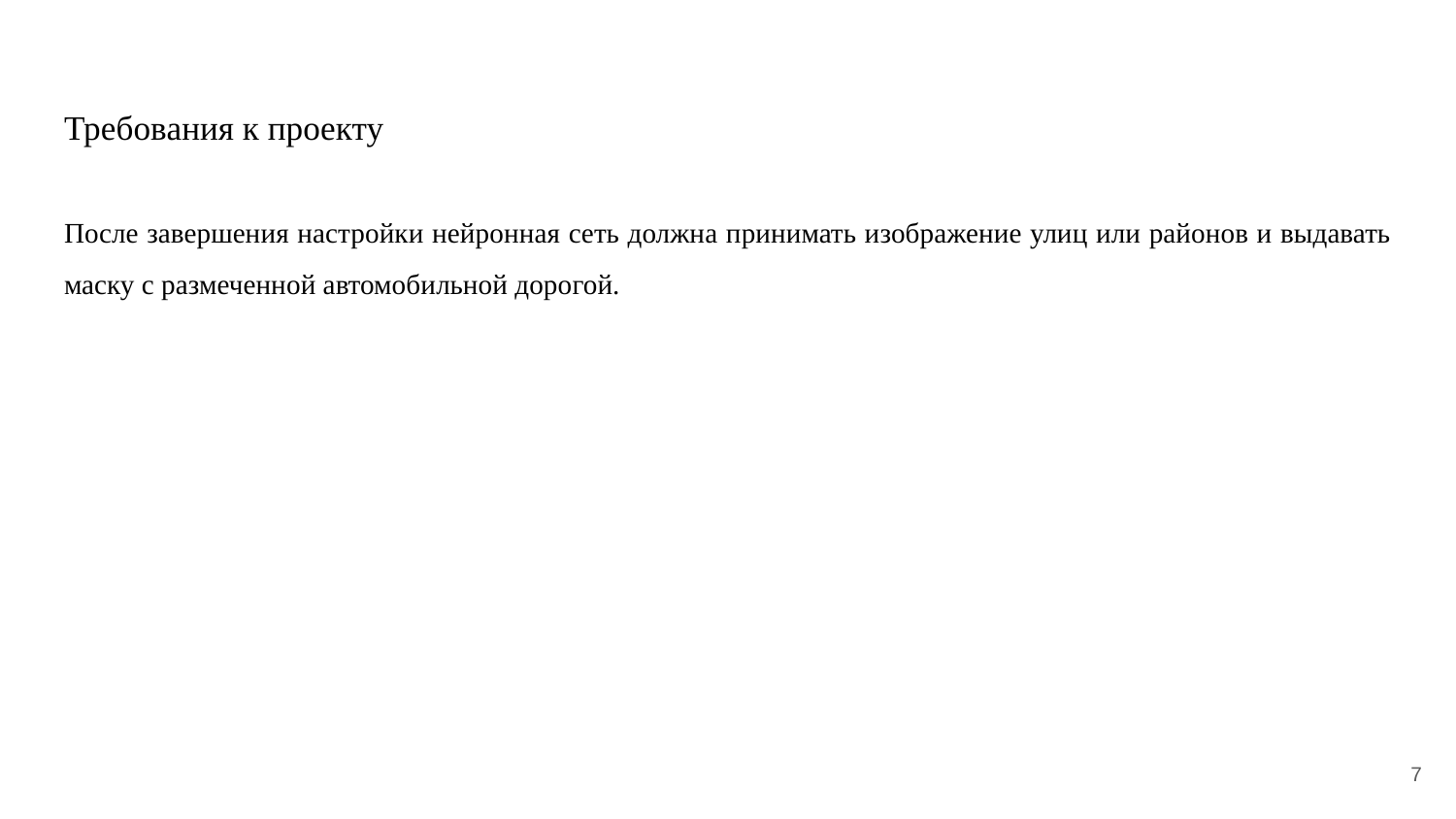

# Требования к проекту
После завершения настройки нейронная сеть должна принимать изображение улиц или районов и выдавать маску с размеченной автомобильной дорогой.
7